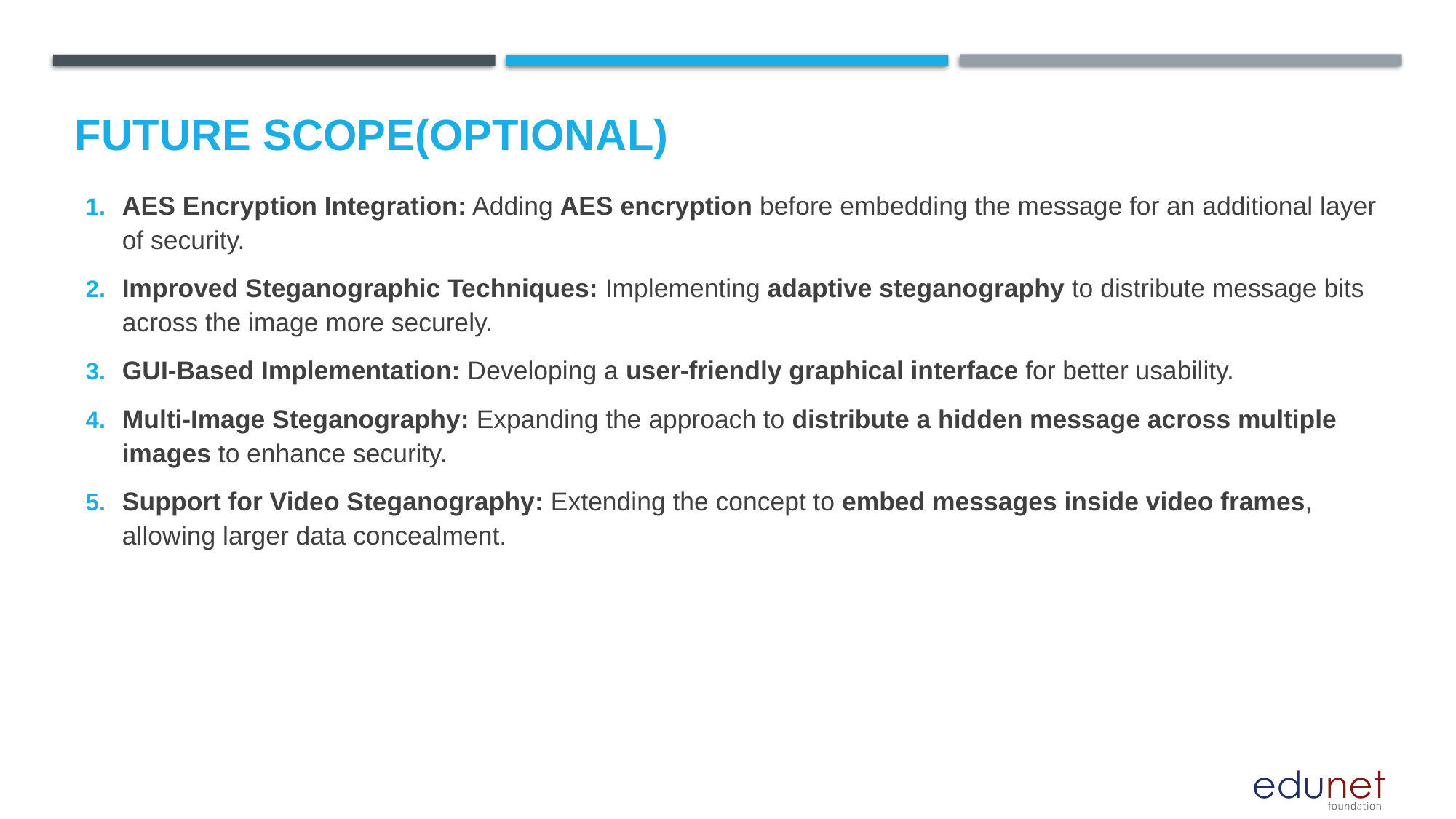

Future scope(optional)
AES Encryption Integration: Adding AES encryption before embedding the message for an additional layer of security.
Improved Steganographic Techniques: Implementing adaptive steganography to distribute message bits across the image more securely.
GUI-Based Implementation: Developing a user-friendly graphical interface for better usability.
Multi-Image Steganography: Expanding the approach to distribute a hidden message across multiple images to enhance security.
Support for Video Steganography: Extending the concept to embed messages inside video frames, allowing larger data concealment.